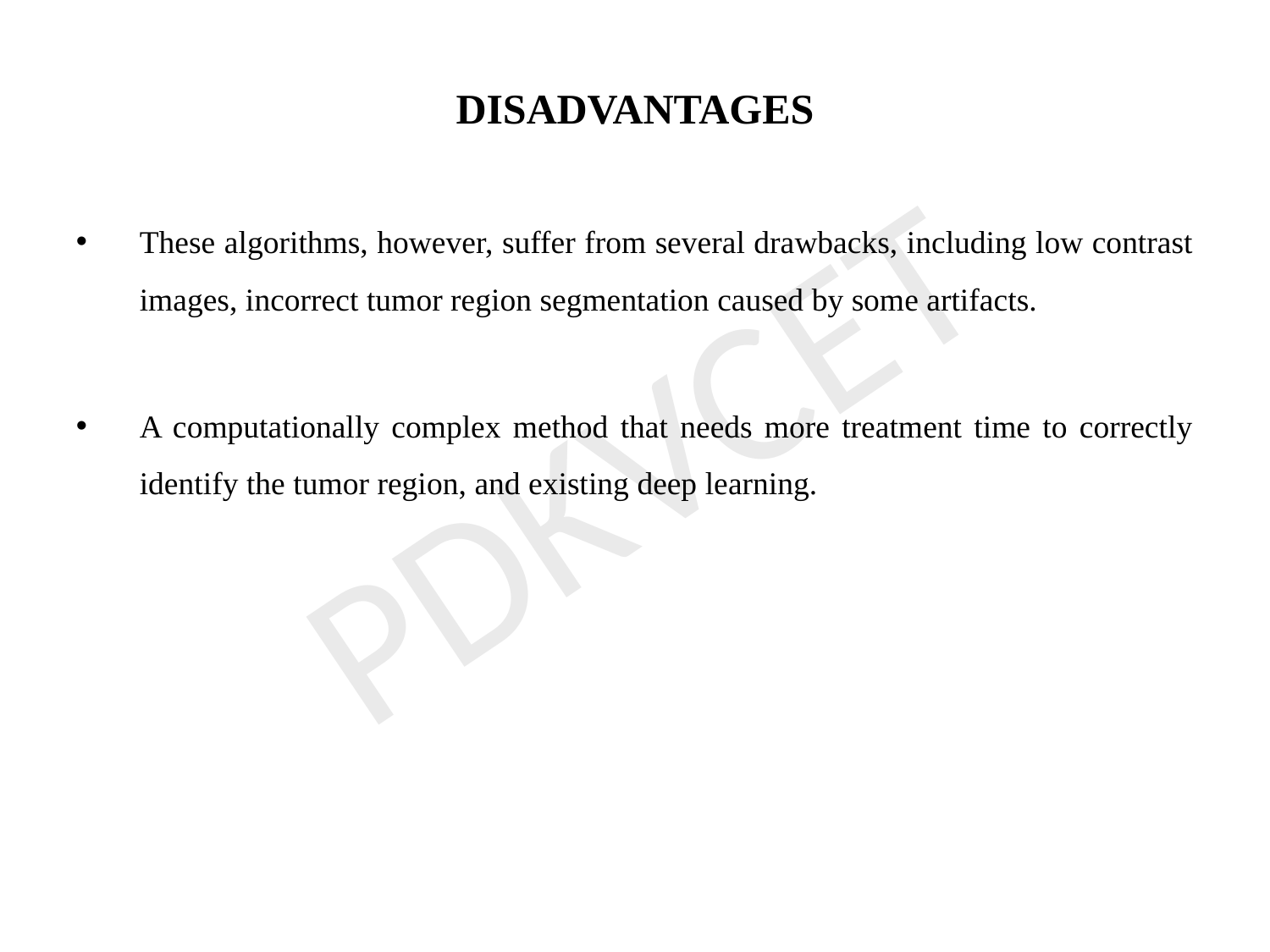

DISADVANTAGES
These algorithms, however, suffer from several drawbacks, including low contrast images, incorrect tumor region segmentation caused by some artifacts.

A computationally complex method that needs more treatment time to correctly identify the tumor region, and existing deep learning.
PDKVCET